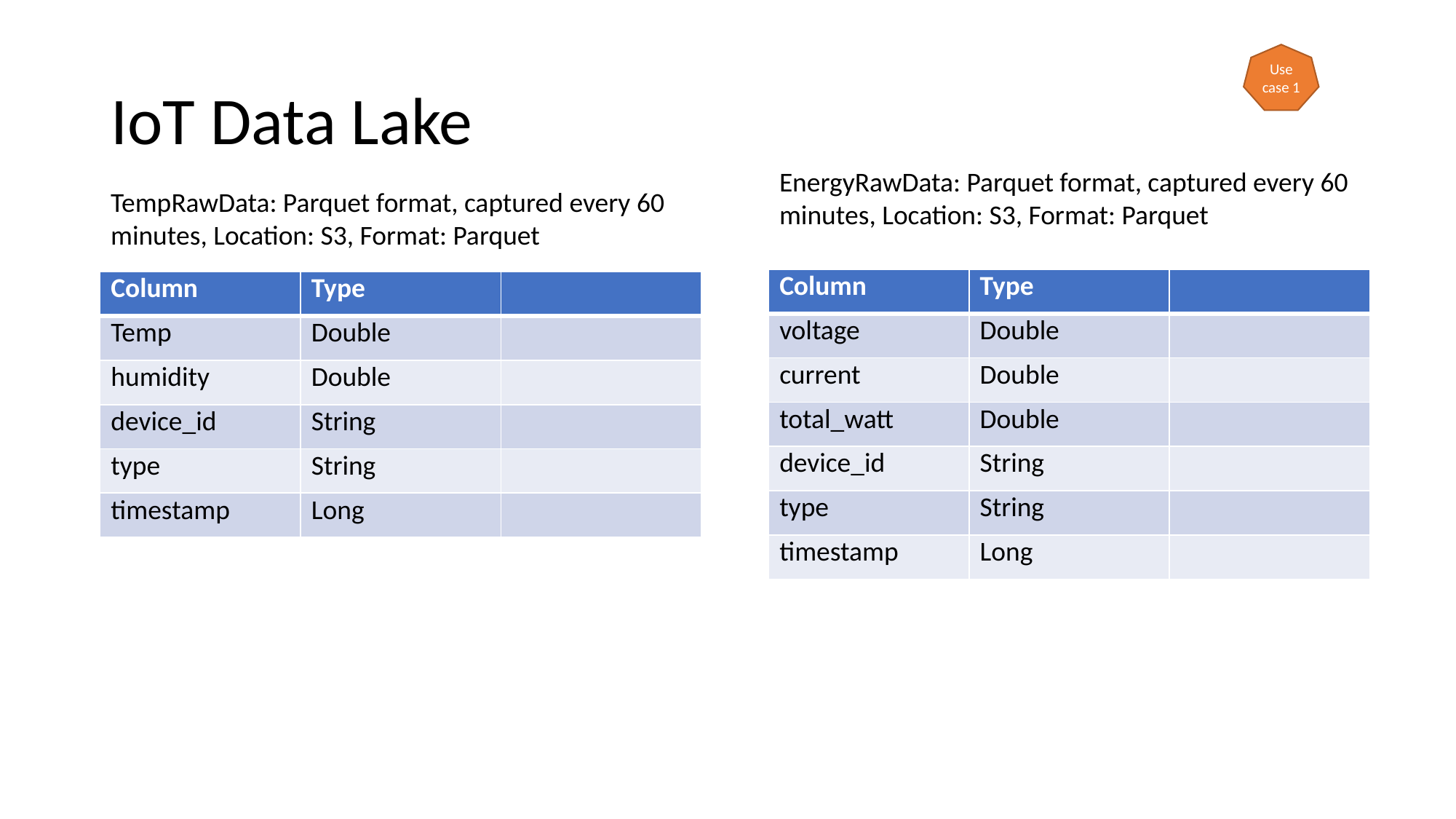

# IoT Data Lake
Use case 1
EnergyRawData: Parquet format, captured every 60 minutes, Location: S3, Format: Parquet
TempRawData: Parquet format, captured every 60 minutes, Location: S3, Format: Parquet
| Column | Type |  |
| --- | --- | --- |
| voltage | Double |  |
| current | Double |  |
| total\_watt | Double |  |
| device\_id | String |  |
| type | String |  |
| timestamp | Long |  |
| Column | Type |  |
| --- | --- | --- |
| Temp | Double |  |
| humidity | Double |  |
| device\_id | String |  |
| type | String |  |
| timestamp | Long |  |